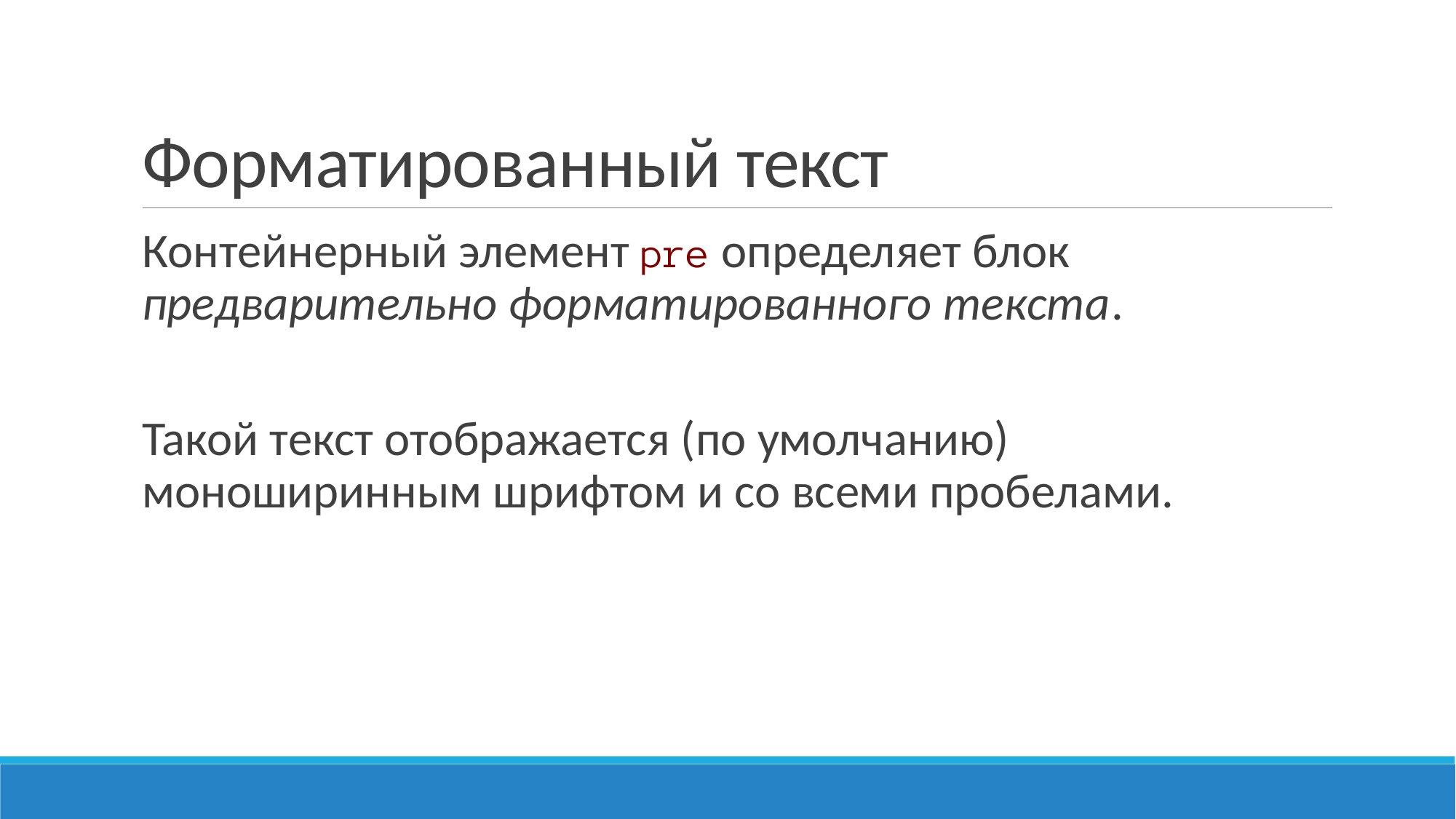

# Форматированный текст
Контейнерный элемент pre определяет блок предварительно форматированного текста.

Такой текст отображается (по умолчанию) моноширинным шрифтом и со всеми пробелами.